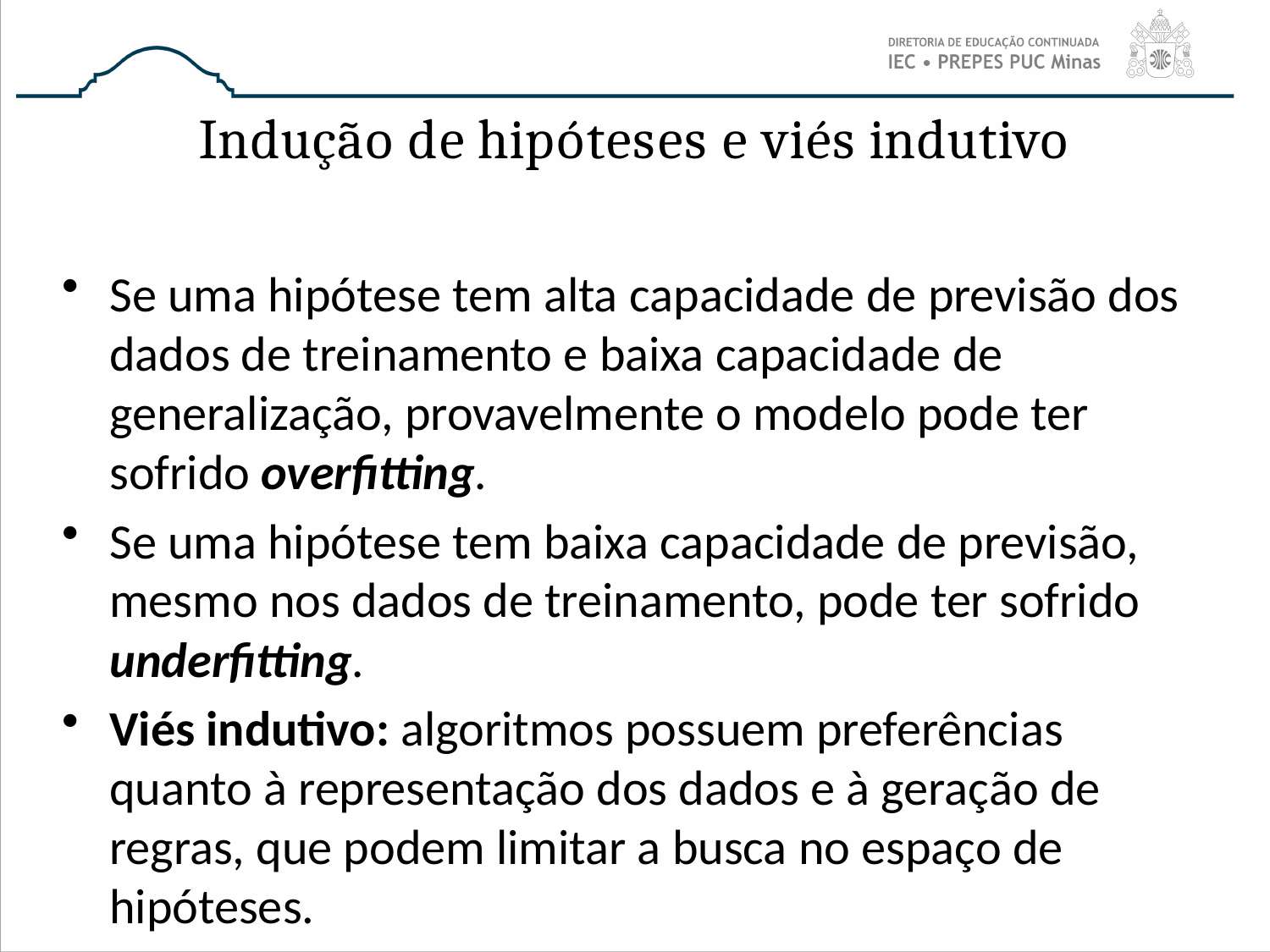

# Indução de hipóteses e viés indutivo
Se uma hipótese tem alta capacidade de previsão dos dados de treinamento e baixa capacidade de generalização, provavelmente o modelo pode ter sofrido overfitting.
Se uma hipótese tem baixa capacidade de previsão, mesmo nos dados de treinamento, pode ter sofrido underfitting.
Viés indutivo: algoritmos possuem preferências quanto à representação dos dados e à geração de regras, que podem limitar a busca no espaço de hipóteses.